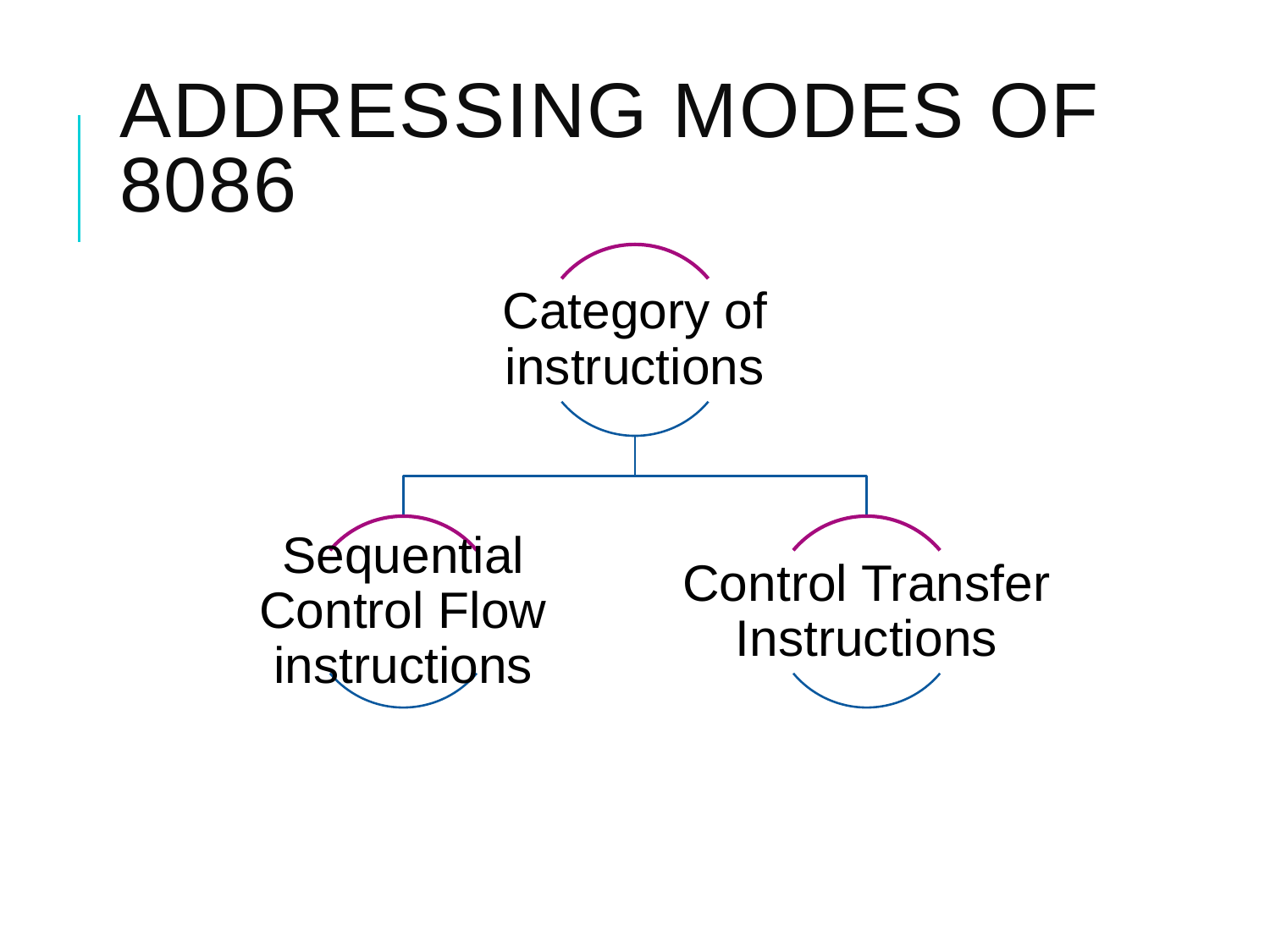

# Addressing Modes of 8086
Category of instructions
Sequential Control Flow instructions
Control Transfer Instructions